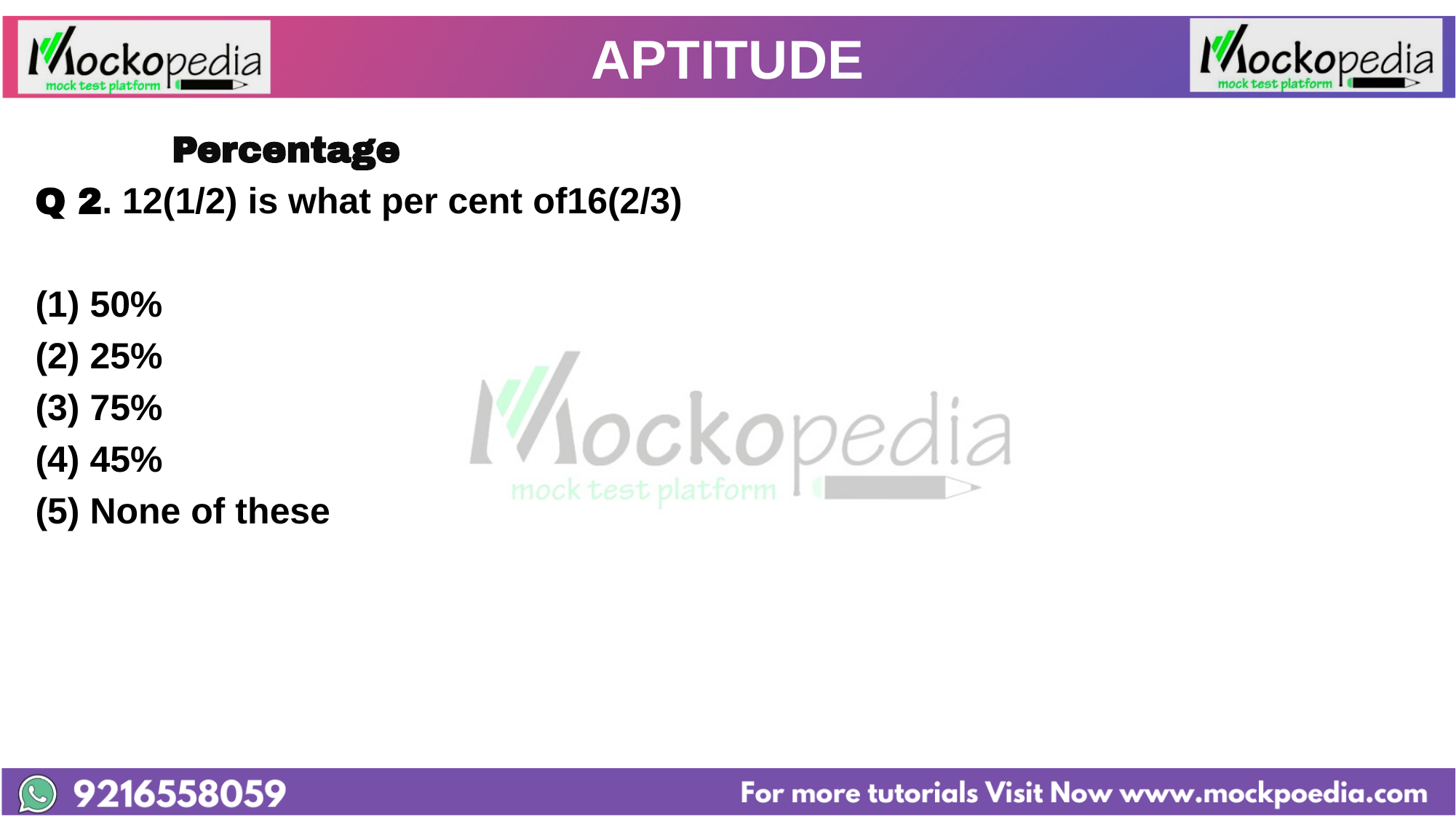

# APTITUDE
		Percentage
Q 2. 12(1/2) is what per cent of16(2/3)

50%
(2) 25%
(3) 75%
(4) 45%
(5) None of these